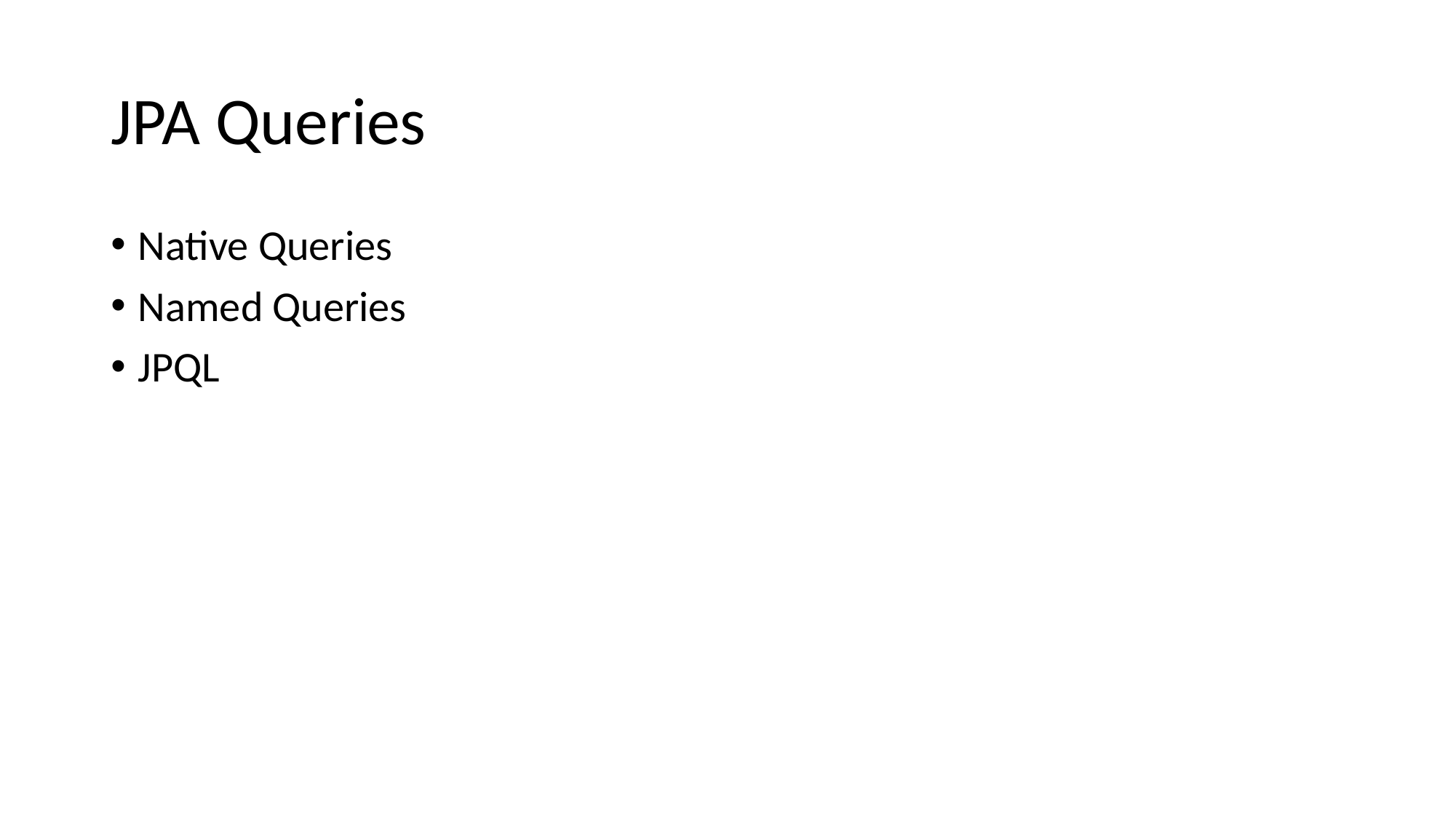

# JPA Queries
Native Queries
Named Queries
JPQL